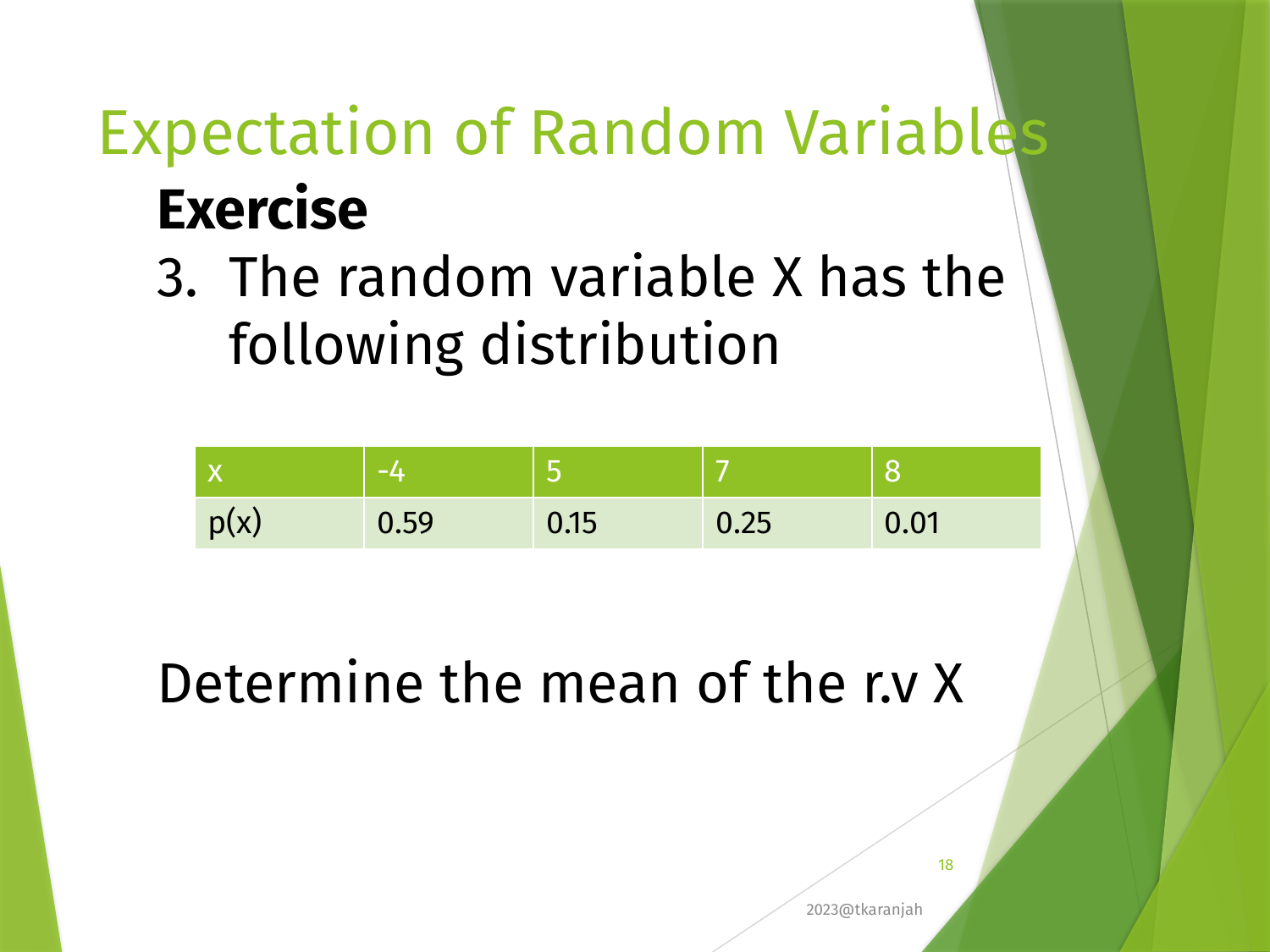

# Expectation of Random Variables
Exercise
The random variable X has the following distribution

Determine the mean of the r.v X
| x | -4 | 5 | 7 | 8 |
| --- | --- | --- | --- | --- |
| p(x) | 0.59 | 0.15 | 0.25 | 0.01 |
18
2023@tkaranjah